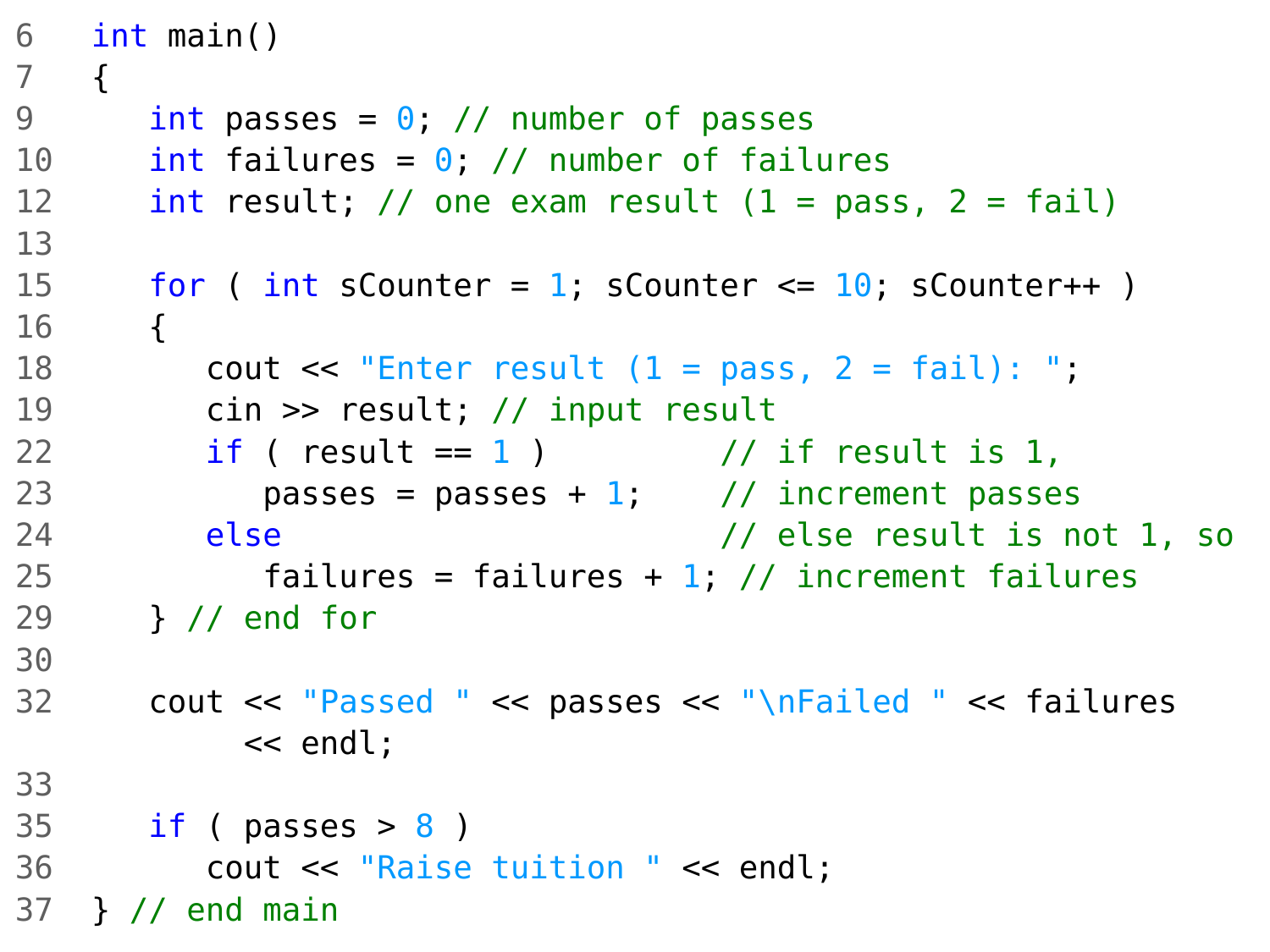

6   int main()
7   {
9      int passes = 0; // number of passes
10     int failures = 0; // number of failures
12     int result; // one exam result (1 = pass, 2 = fail)
13
15     for ( int sCounter = 1; sCounter <= 10; sCounter++ )
16     {
18        cout << "Enter result (1 = pass, 2 = fail): ";
19        cin >> result; // input result
22        if ( result == 1 )         // if result is 1,
23           passes = passes + 1;    // increment passes
24        else                       // else result is not 1, so
25           failures = failures + 1; // increment failures
29     } // end for
30
32     cout << "Passed " << passes << "\nFailed " << failures
            << endl;
33
35     if ( passes > 8 )
36        cout << "Raise tuition " << endl;
37  } // end main